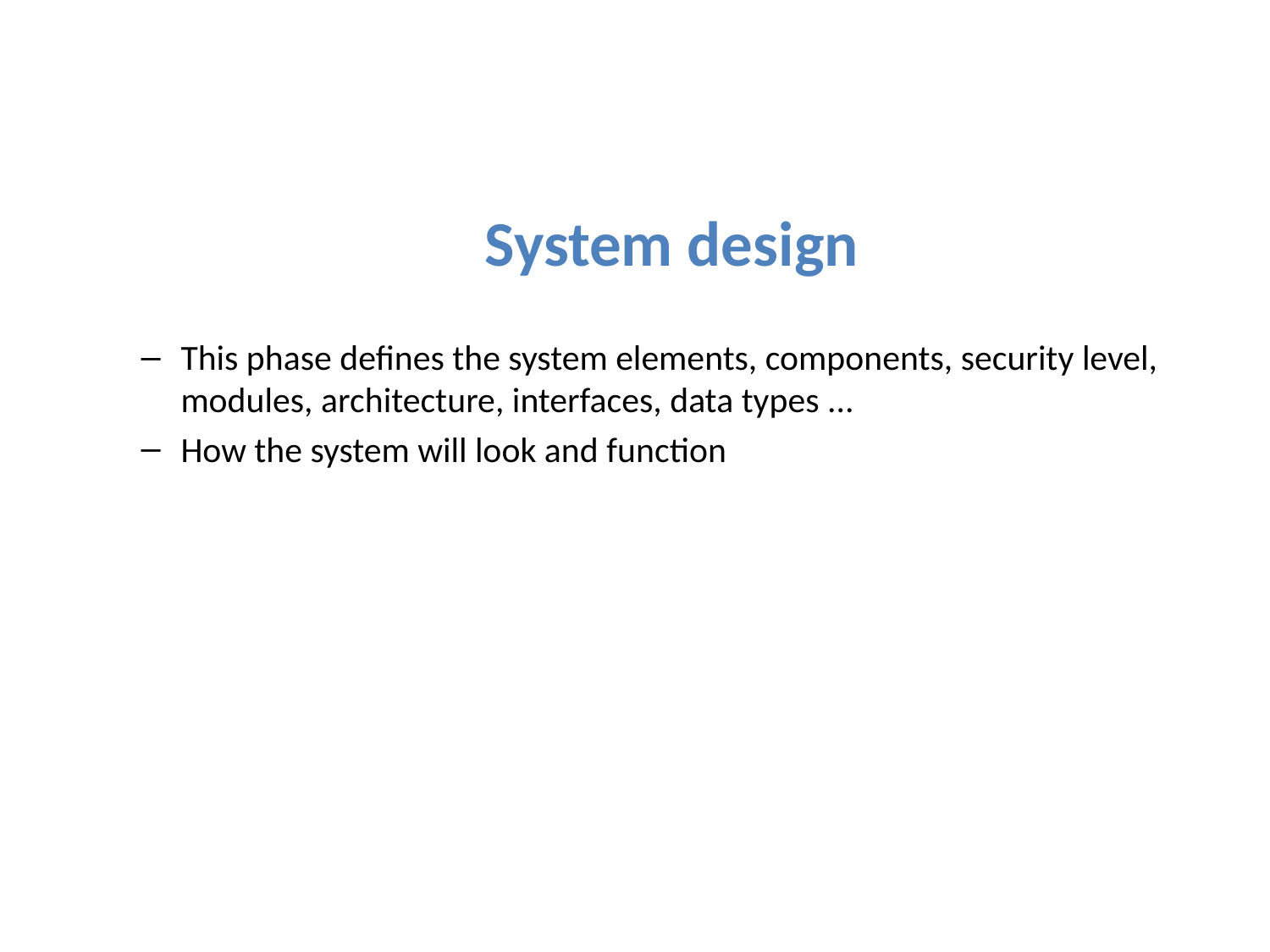

System design

This phase defines the system elements, components, security level, modules, architecture, interfaces, data types ...
How the system will look and function